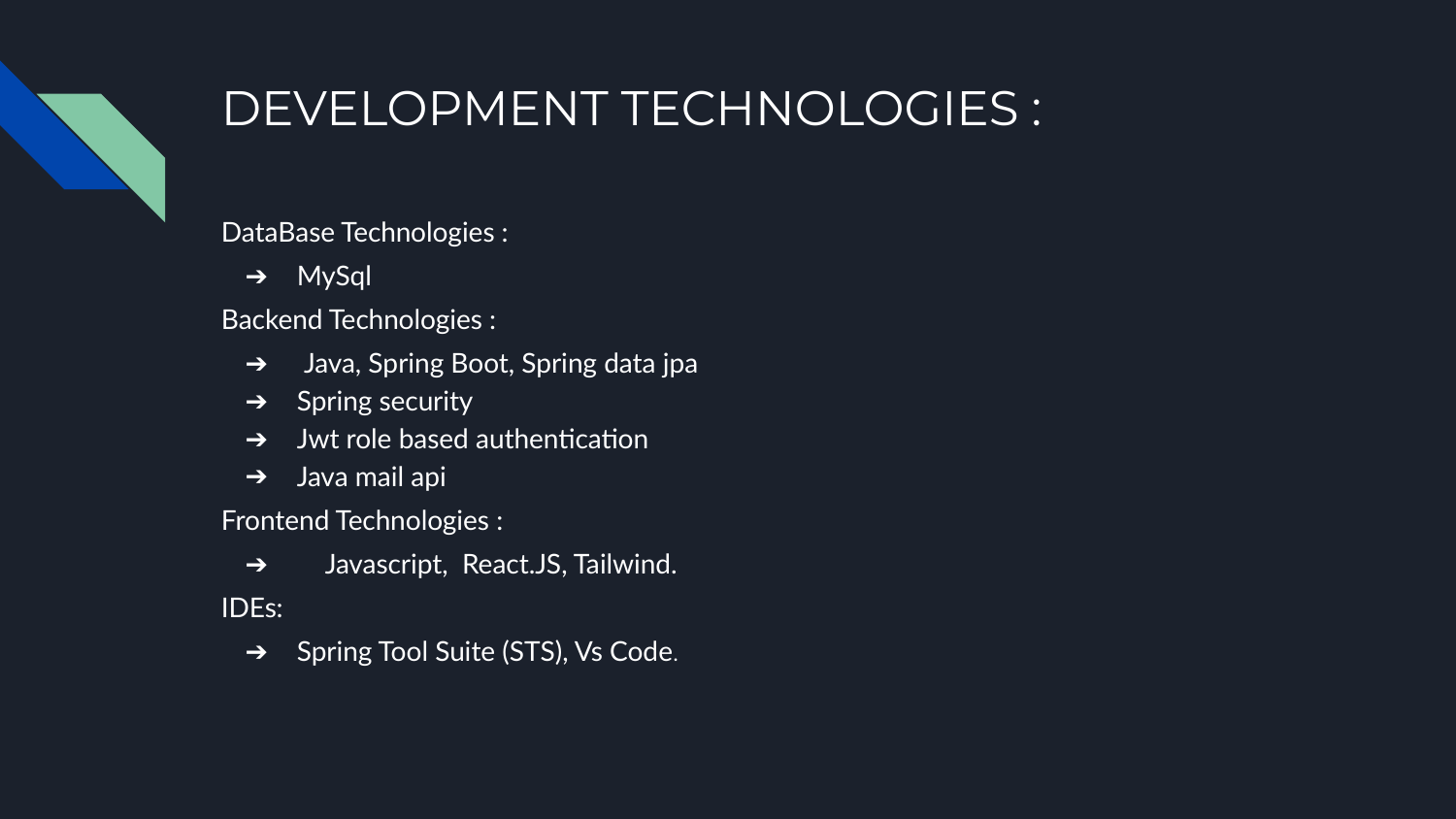

# DEVELOPMENT TECHNOLOGIES :
DataBase Technologies :
MySql
Backend Technologies :
 Java, Spring Boot, Spring data jpa
Spring security
Jwt role based authentication
Java mail api
Frontend Technologies :
    Javascript,  React.JS, Tailwind.
IDEs:
Spring Tool Suite (STS), Vs Code.